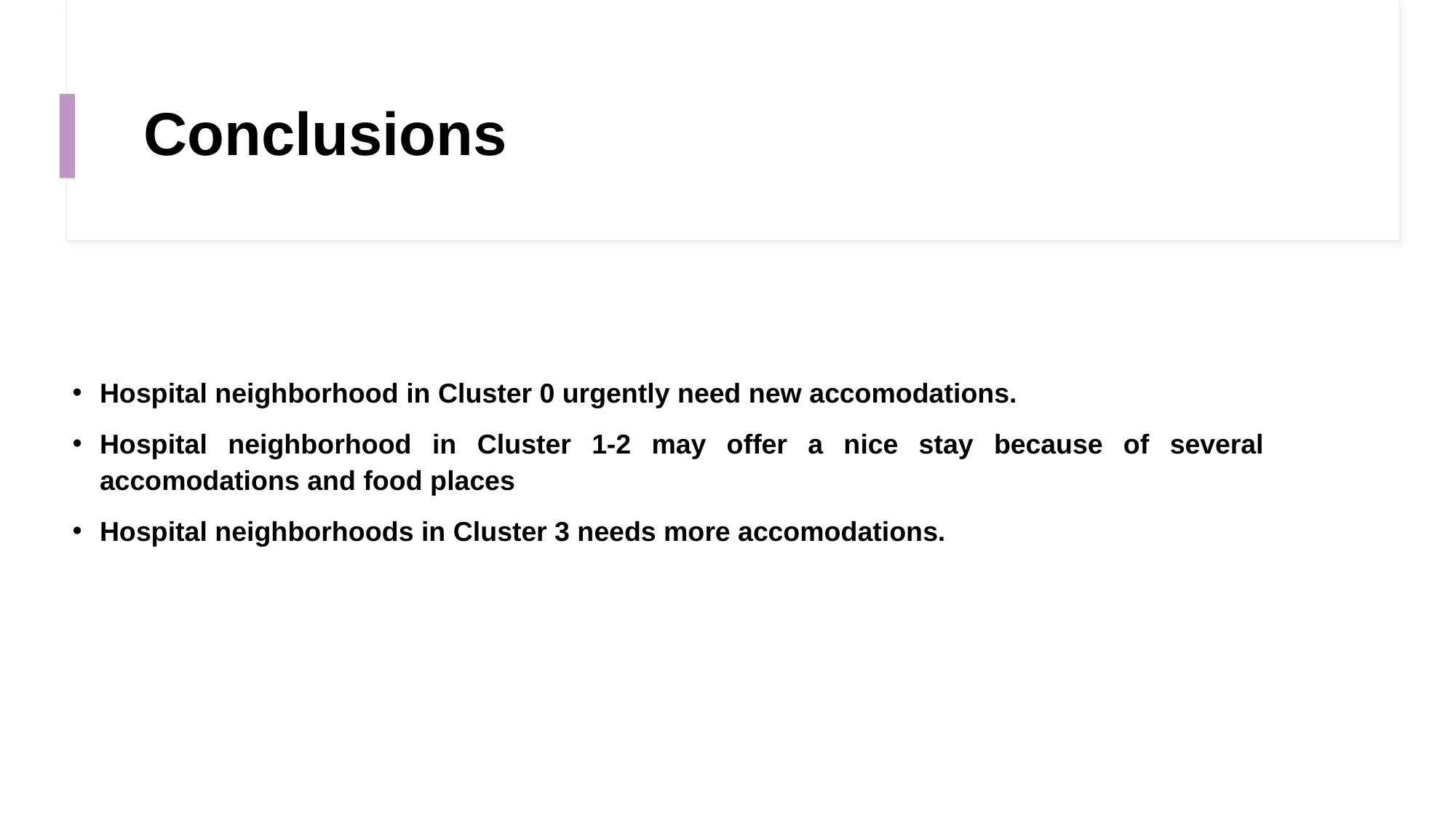

# Conclusions
Hospital neighborhood in Cluster 0 urgently need new accomodations.
Hospital neighborhood in Cluster 1-2 may offer a nice stay because of several accomodations and food places
Hospital neighborhoods in Cluster 3 needs more accomodations.